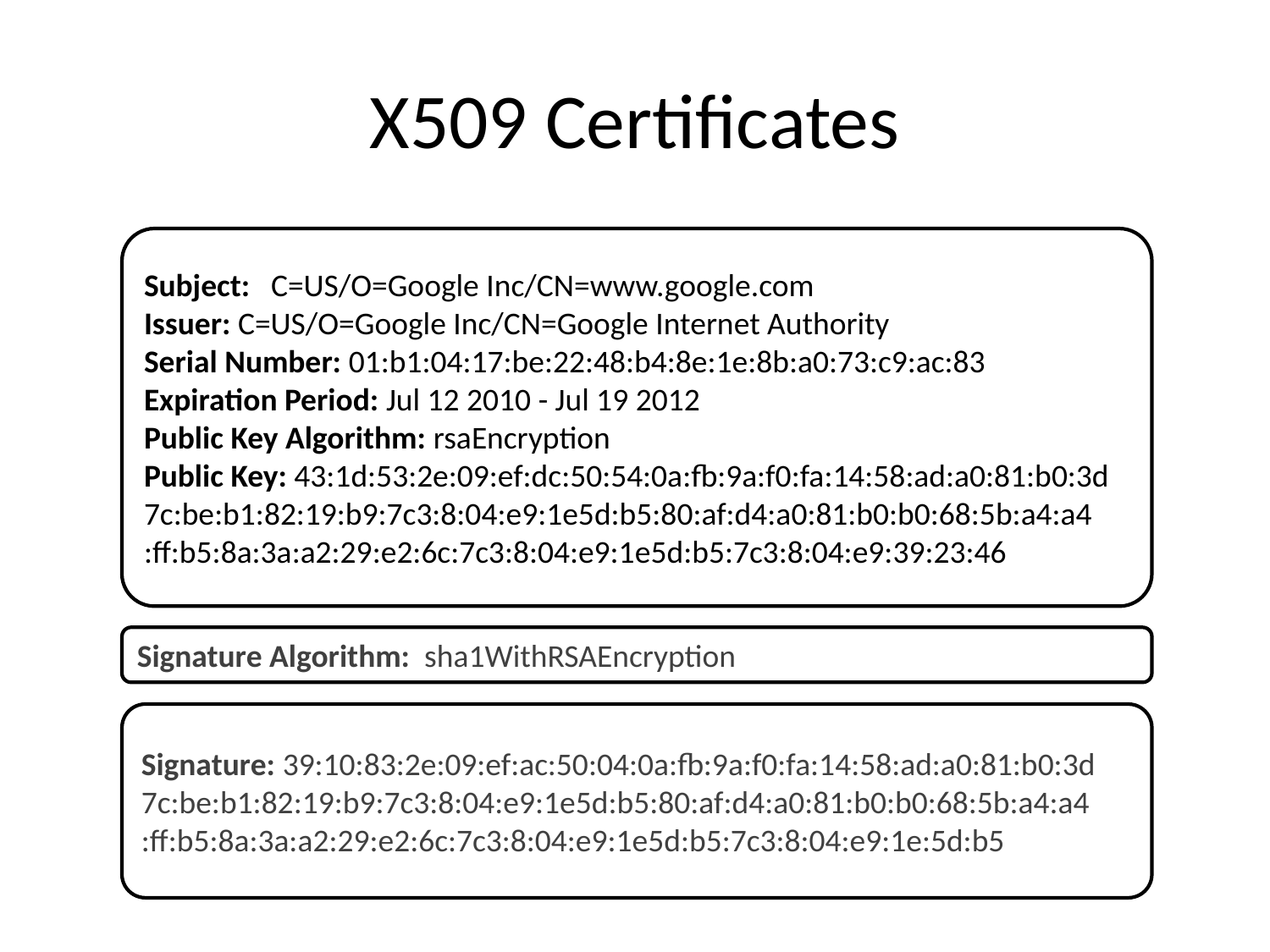

# X509 Certificates
Subject:	C=US/O=Google Inc/CN=www.google.com
Issuer: C=US/O=Google Inc/CN=Google Internet Authority
Serial Number: 01:b1:04:17:be:22:48:b4:8e:1e:8b:a0:73:c9:ac:83
Expiration Period: Jul 12 2010 - Jul 19 2012
Public Key Algorithm: rsaEncryption
Public Key: 43:1d:53:2e:09:ef:dc:50:54:0a:fb:9a:f0:fa:14:58:ad:a0:81:b0:3d
7c:be:b1:82:19:b9:7c3:8:04:e9:1e5d:b5:80:af:d4:a0:81:b0:b0:68:5b:a4:a4
:ff:b5:8a:3a:a2:29:e2:6c:7c3:8:04:e9:1e5d:b5:7c3:8:04:e9:39:23:46
Signature Algorithm:  sha1WithRSAEncryption
Signature: 39:10:83:2e:09:ef:ac:50:04:0a:fb:9a:f0:fa:14:58:ad:a0:81:b0:3d
7c:be:b1:82:19:b9:7c3:8:04:e9:1e5d:b5:80:af:d4:a0:81:b0:b0:68:5b:a4:a4
:ff:b5:8a:3a:a2:29:e2:6c:7c3:8:04:e9:1e5d:b5:7c3:8:04:e9:1e:5d:b5